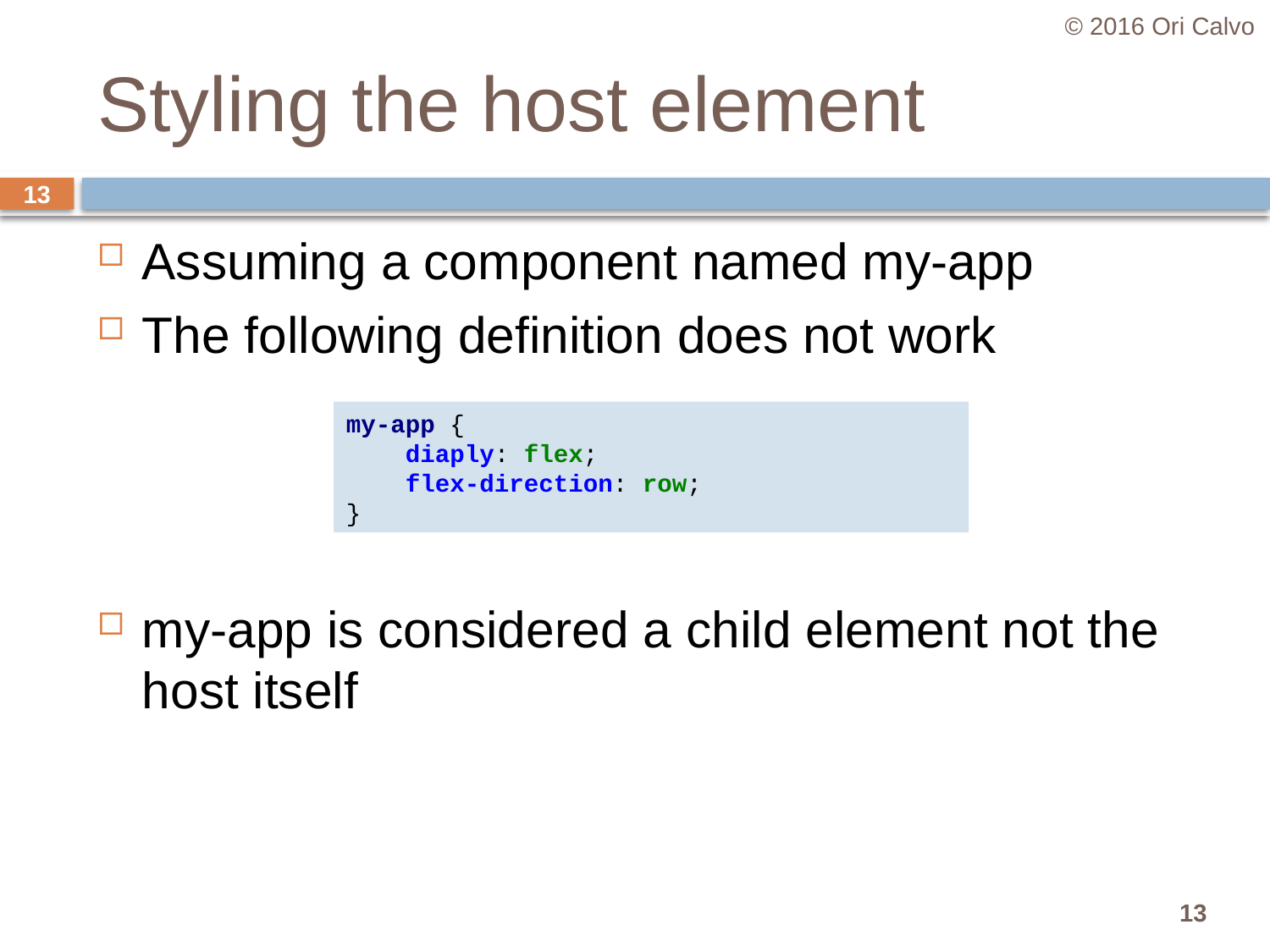

© 2016 Ori Calvo
# Styling the host element
13
Assuming a component named my-app
The following definition does not work

my-app is considered a child element not the host itself
my-app {
    diaply: flex;
    flex-direction: row;
}